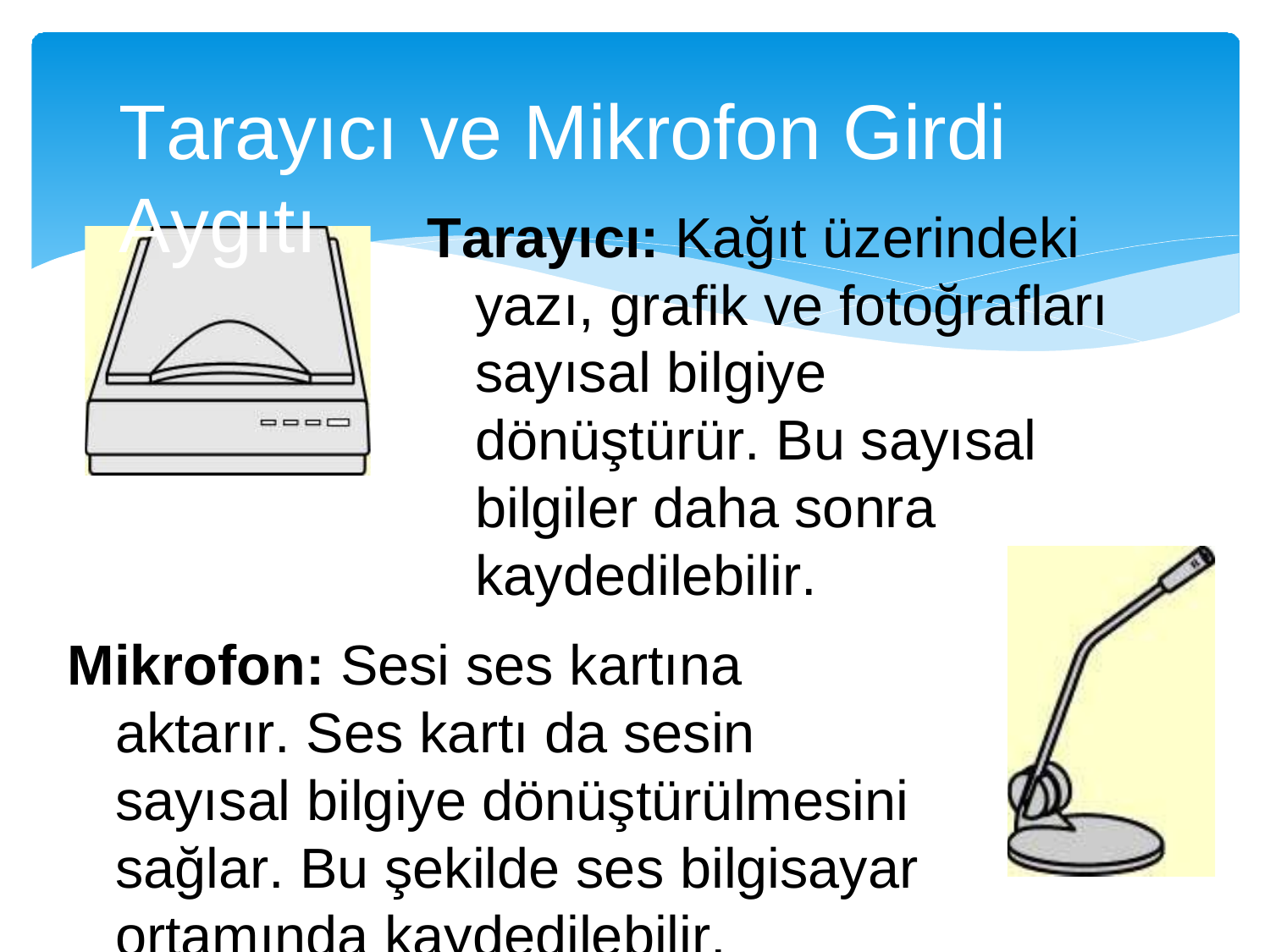

# Tarayıcı ve Mikrofon Girdi Aygıtı
Tarayıcı: Kağıt üzerindeki yazı, grafik ve fotoğrafları sayısal bilgiye dönüştürür. Bu sayısal bilgiler daha sonra kaydedilebilir.
Mikrofon: Sesi ses kartına aktarır. Ses kartı da sesin sayısal bilgiye dönüştürülmesini sağlar. Bu şekilde ses bilgisayar ortamında kaydedilebilir.